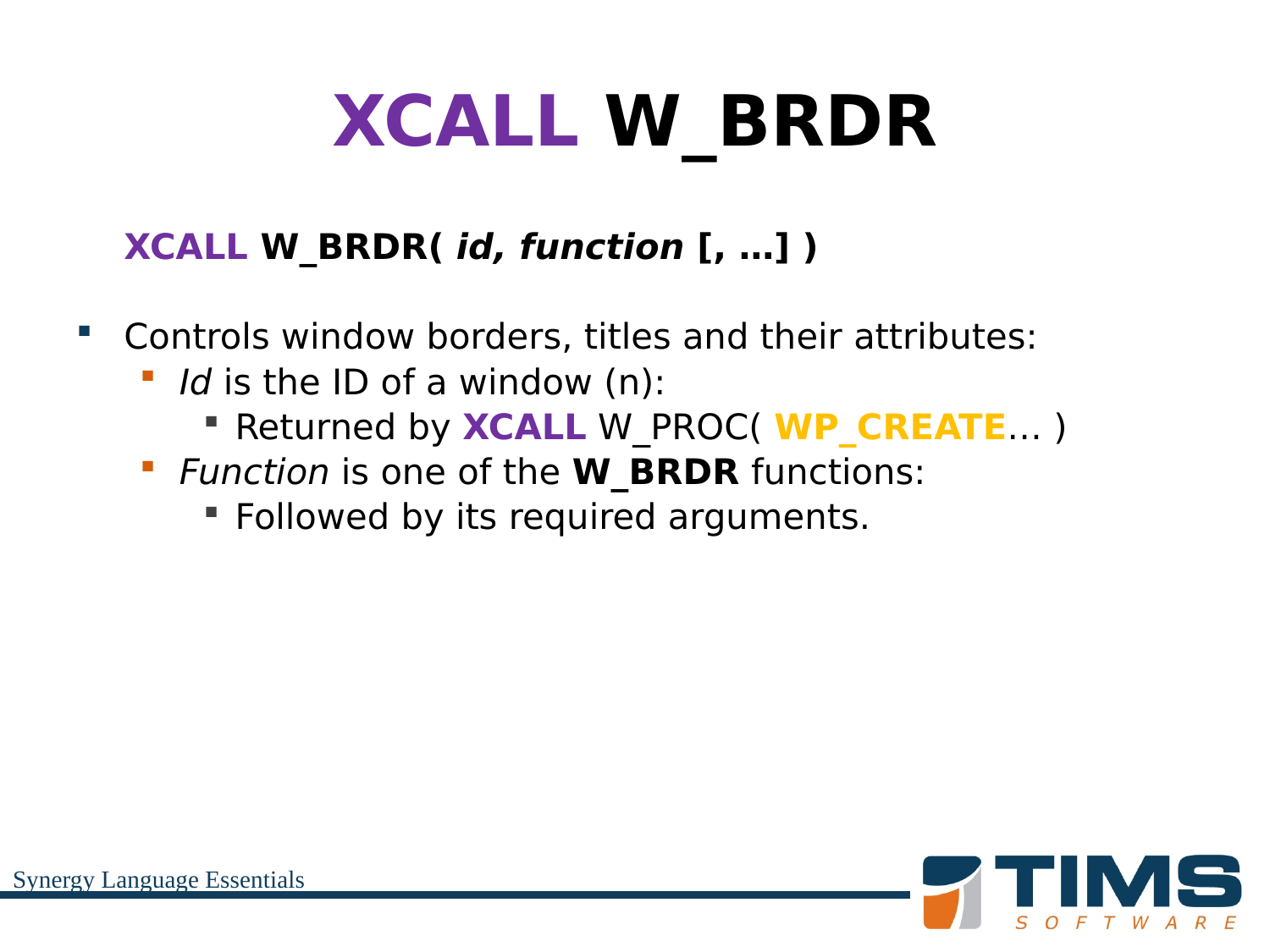

# XCALL W_BRDR
	XCALL W_BRDR( id, function [, …] )

Controls window borders, titles and their attributes:
Id is the ID of a window (n):
Returned by XCALL W_PROC( WP_CREATE… )
Function is one of the W_BRDR functions:
Followed by its required arguments.
Synergy Language Essentials